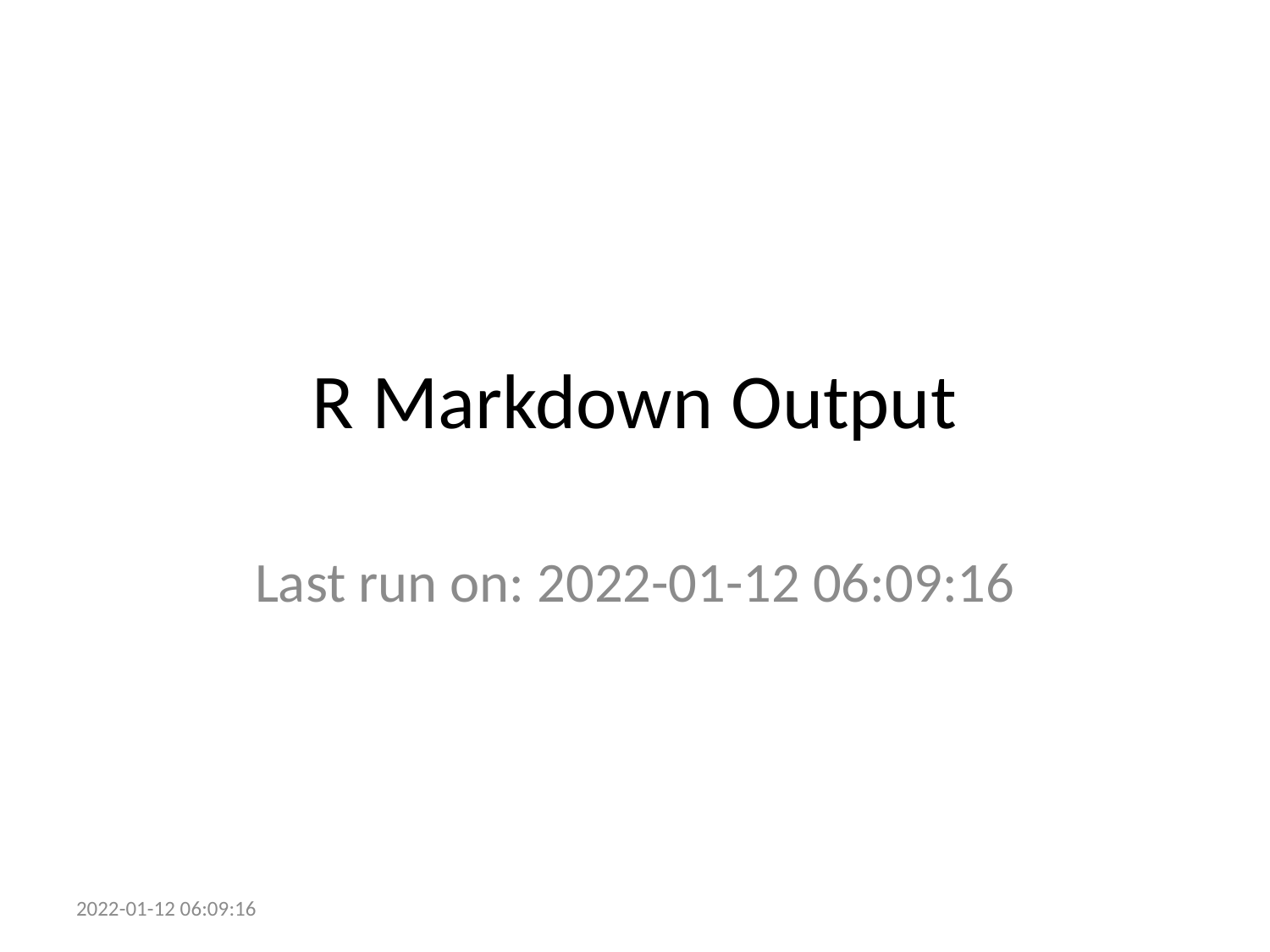

# R Markdown Output
Last run on: 2022-01-12 06:09:16
2022-01-12 06:09:16